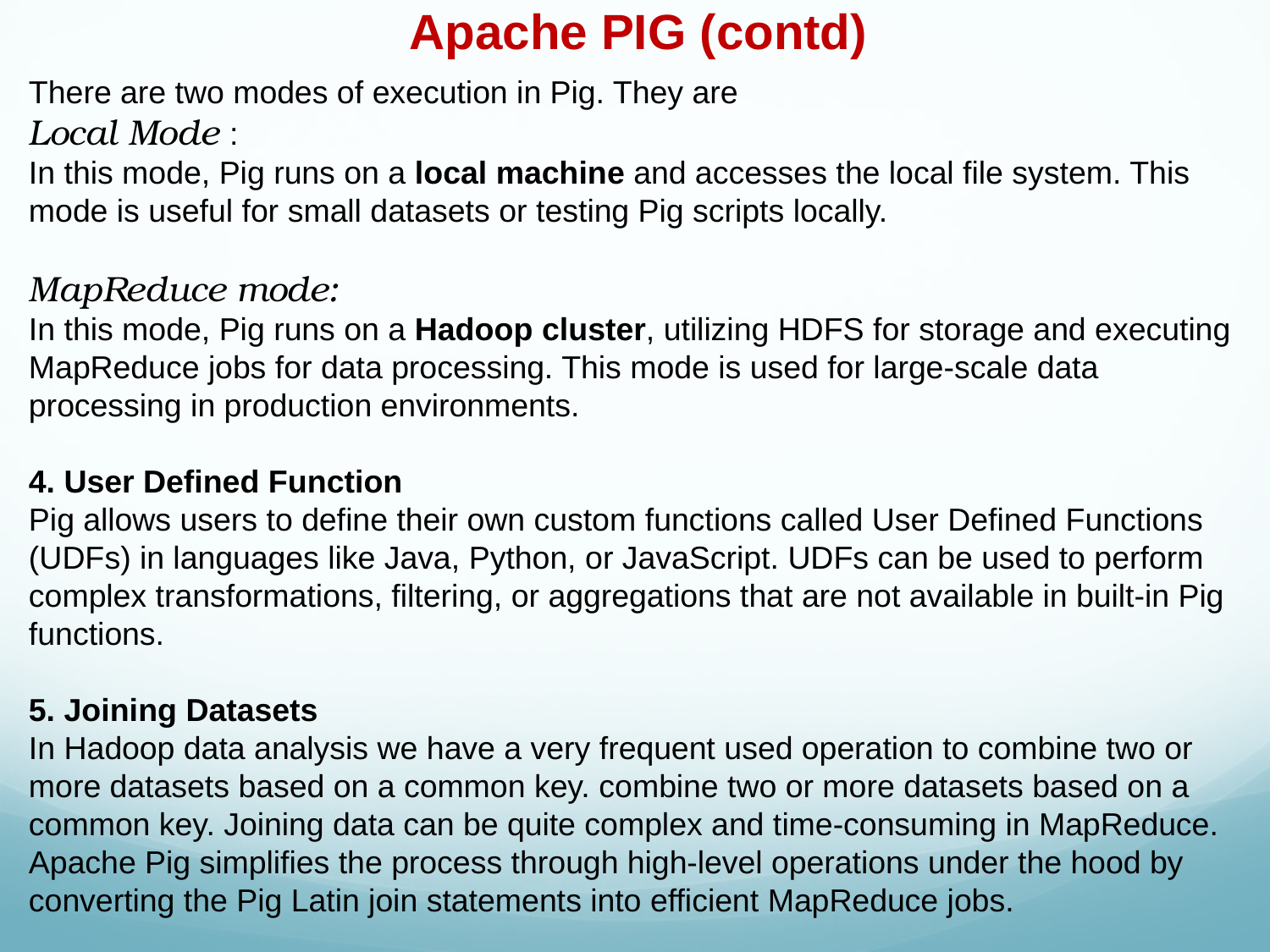

Apache PIG (contd)
There are two modes of execution in Pig. They are
Local Mode :
In this mode, Pig runs on a local machine and accesses the local file system. This mode is useful for small datasets or testing Pig scripts locally.

MapReduce mode:
In this mode, Pig runs on a Hadoop cluster, utilizing HDFS for storage and executing MapReduce jobs for data processing. This mode is used for large-scale data processing in production environments.

4. User Defined Function
Pig allows users to define their own custom functions called User Defined Functions (UDFs) in languages like Java, Python, or JavaScript. UDFs can be used to perform complex transformations, filtering, or aggregations that are not available in built-in Pig functions.

5. Joining Datasets
In Hadoop data analysis we have a very frequent used operation to combine two or more datasets based on a common key. combine two or more datasets based on a common key. Joining data can be quite complex and time-consuming in MapReduce. Apache Pig simplifies the process through high-level operations under the hood by converting the Pig Latin join statements into efficient MapReduce jobs.